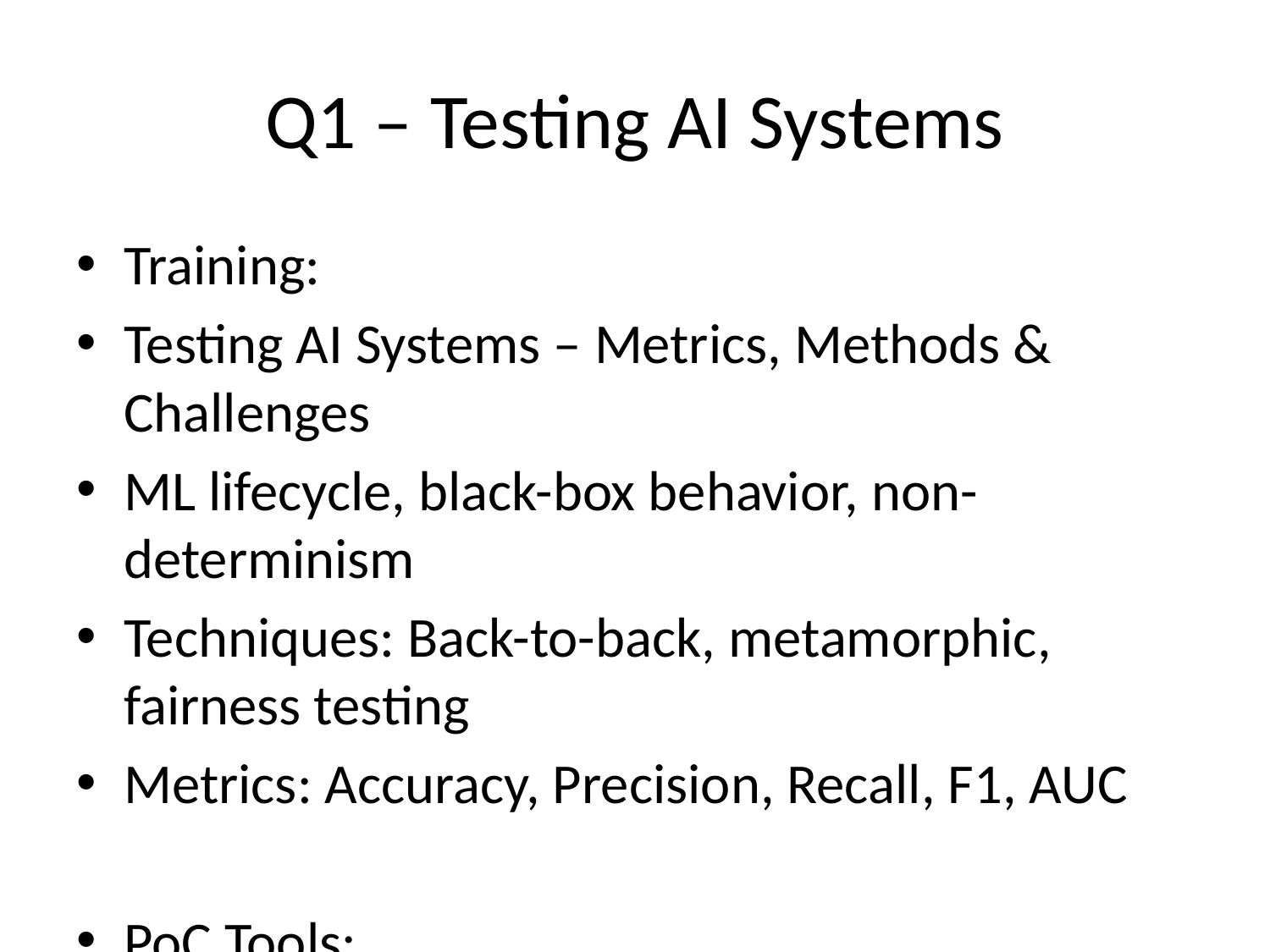

# Q1 – Testing AI Systems
Training:
Testing AI Systems – Metrics, Methods & Challenges
ML lifecycle, black-box behavior, non-determinism
Techniques: Back-to-back, metamorphic, fairness testing
Metrics: Accuracy, Precision, Recall, F1, AUC

PoC Tools:
Applitools Visual AI – Visual UI regression testing
AutonomIQ – NLP-based autonomous test generation

Presentation:
Tool Case Study: Applitools & AutonomIQ
Setup experience, Use cases tried, Strengths, challenges, cost insights

Handbook:
Testing AI Systems: Metrics & Strategies